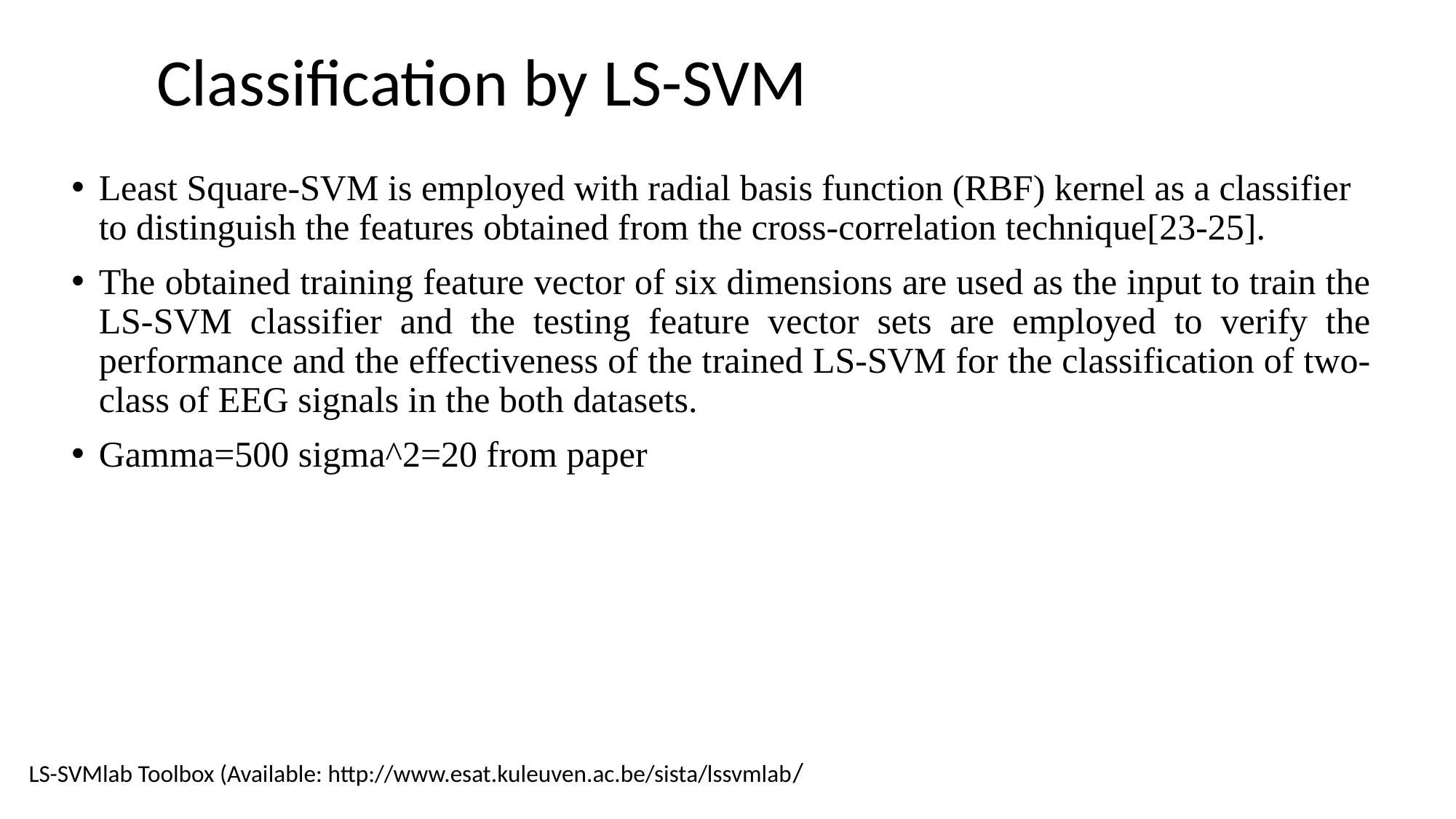

# Classification by LS-SVM
Least Square-SVM is employed with radial basis function (RBF) kernel as a classifier to distinguish the features obtained from the cross-correlation technique[23-25].
The obtained training feature vector of six dimensions are used as the input to train the LS-SVM classifier and the testing feature vector sets are employed to verify the performance and the effectiveness of the trained LS-SVM for the classification of two-class of EEG signals in the both datasets.
Gamma=500 sigma^2=20 from paper
LS-SVMlab Toolbox (Available: http://www.esat.kuleuven.ac.be/sista/lssvmlab/